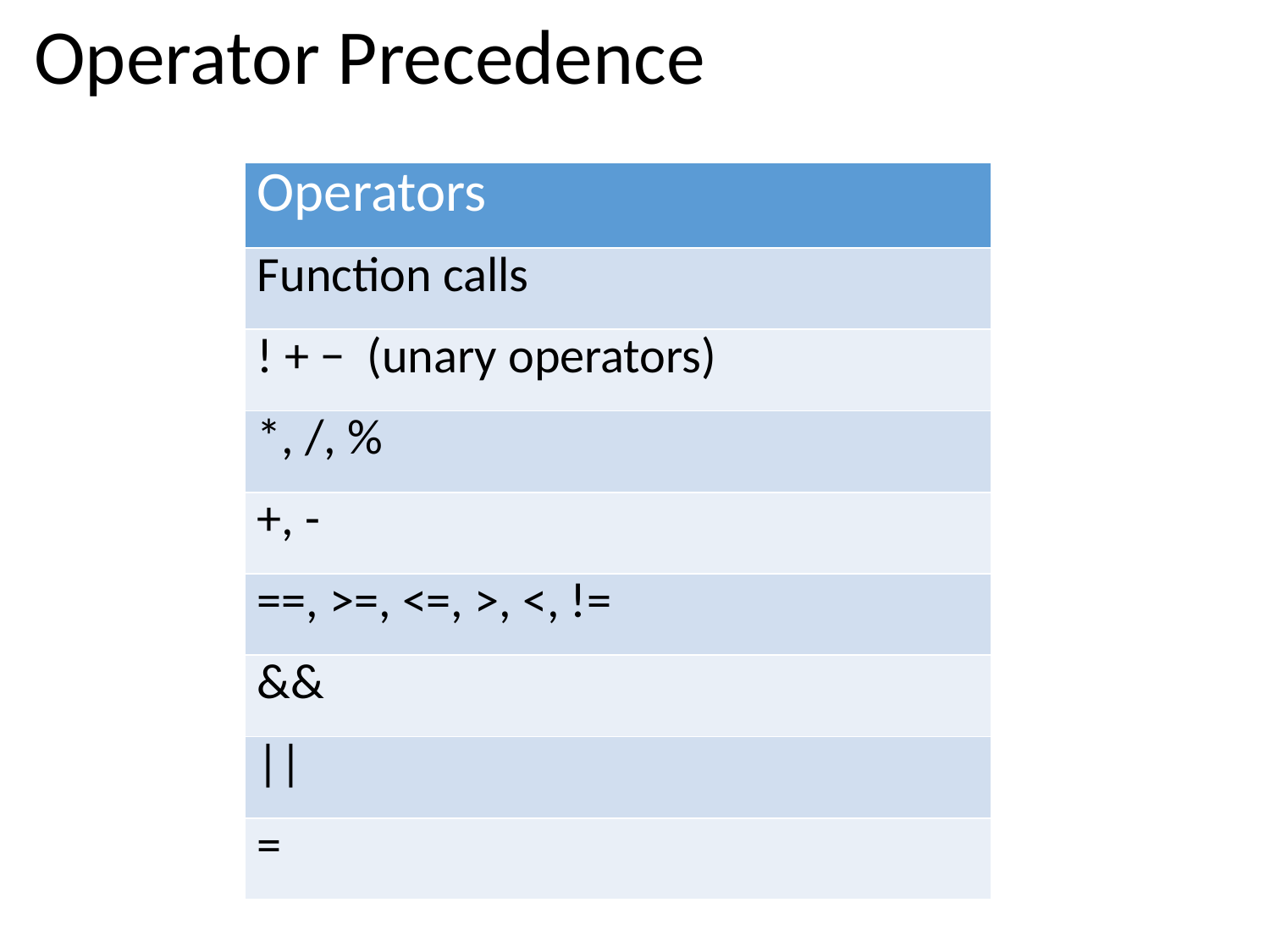

# Operator Precedence
| Operators |
| --- |
| Function calls |
| ! + − (unary operators) |
| \*, /, % |
| +, - |
| ==, >=, <=, >, <, != |
| && |
| || |
| = |